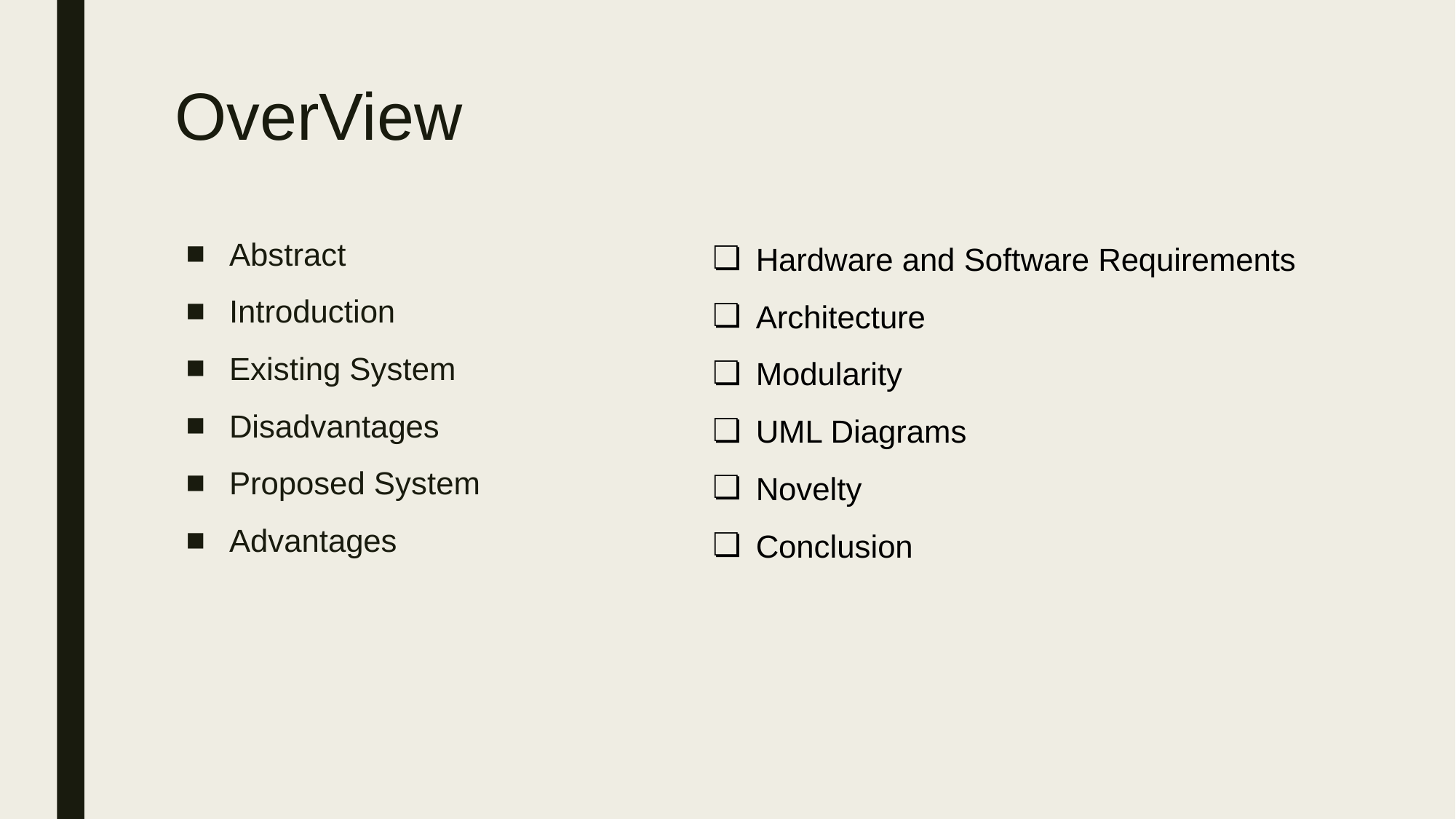

# OverView
Abstract
Introduction
Existing System
Disadvantages
Proposed System
Advantages

Hardware and Software Requirements
Architecture
Modularity
UML Diagrams
Novelty
Conclusion